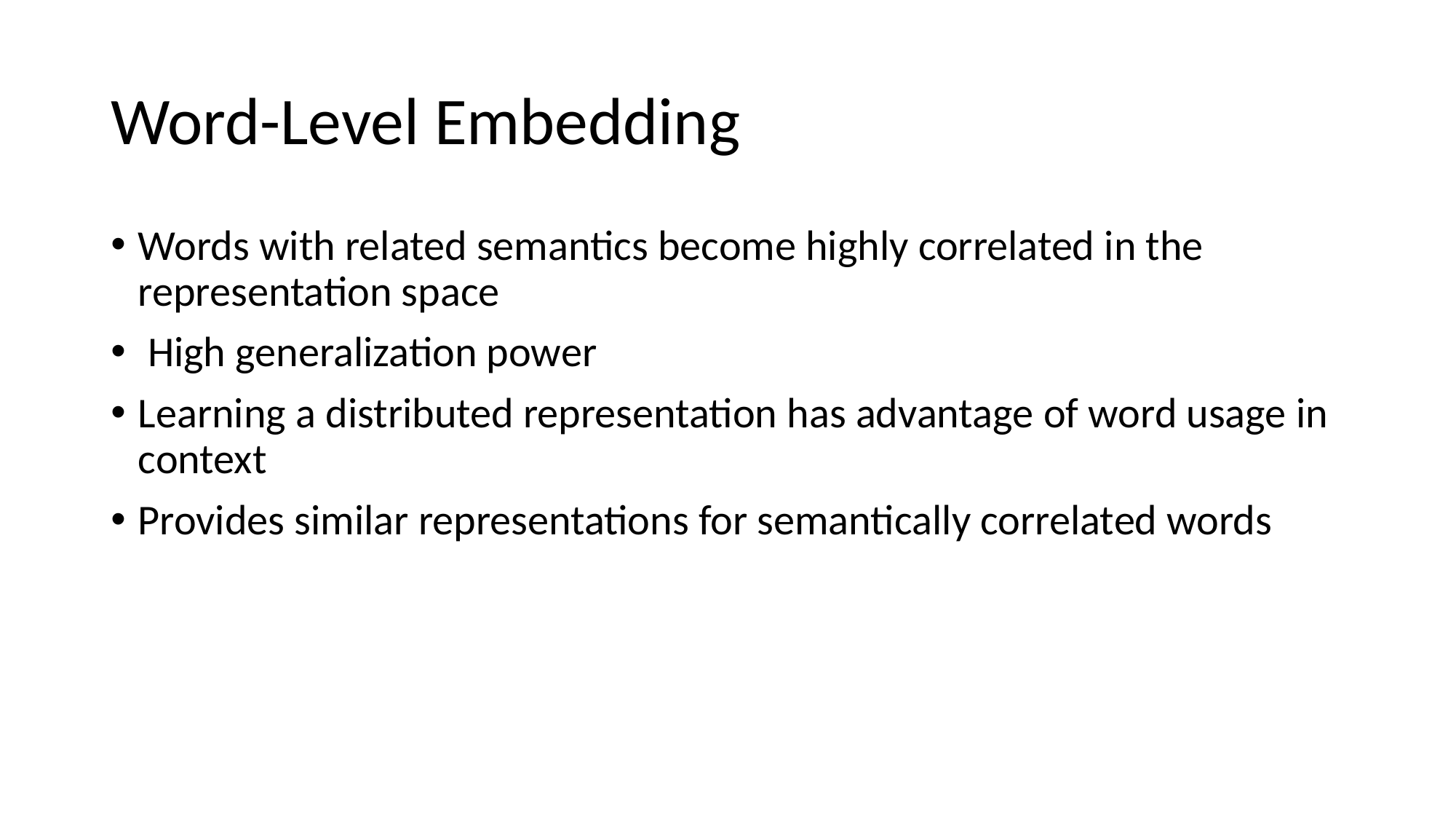

# Word-Level Embedding
Words with related semantics become highly correlated in the representation space
 High generalization power
Learning a distributed representation has advantage of word usage in context
Provides similar representations for semantically correlated words